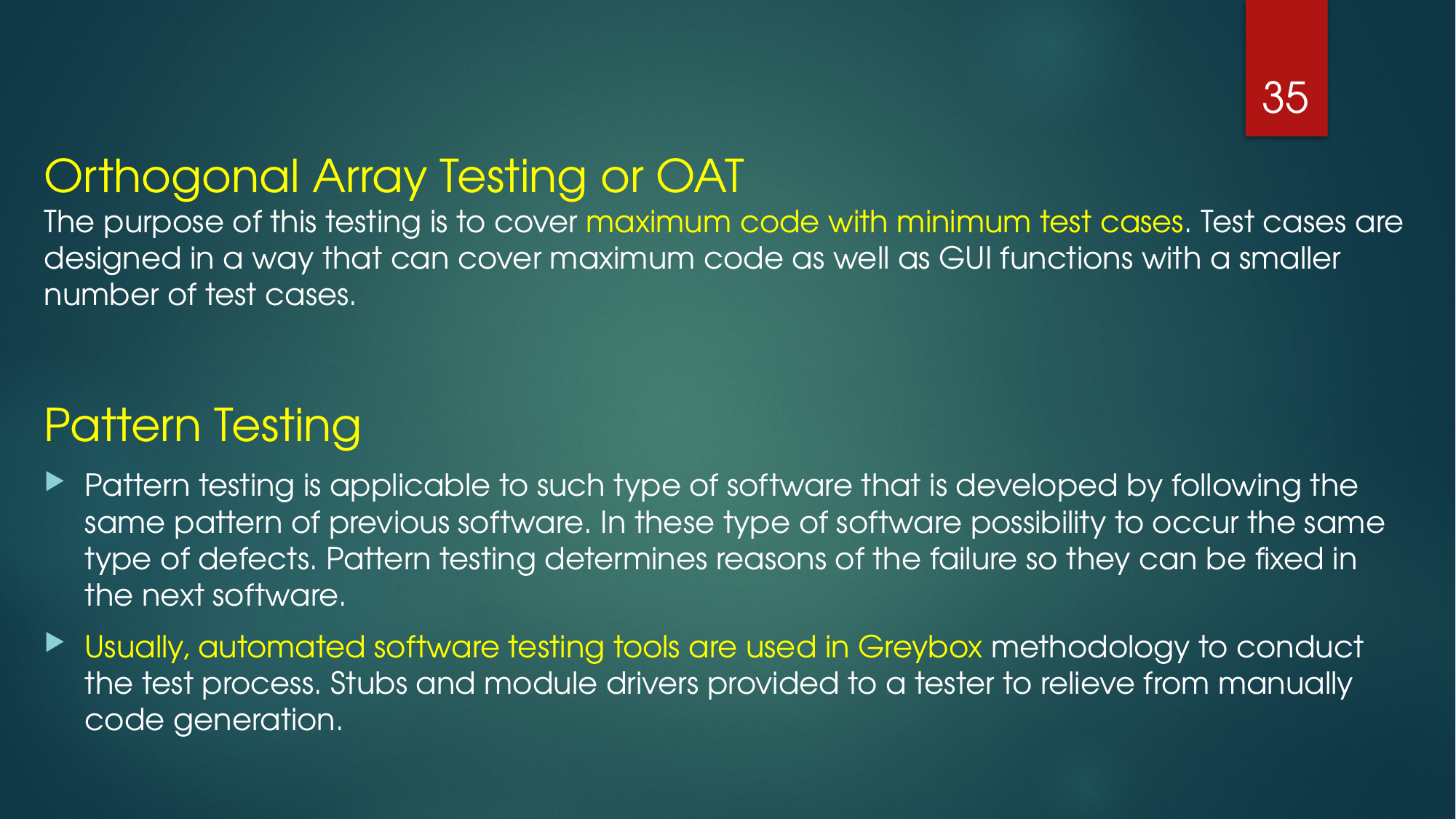

35
Orthogonal Array Testing or OAT
The purpose of this testing is to cover maximum code with minimum test cases. Test cases are designed in a way that can cover maximum code as well as GUI functions with a smaller number of test cases.

Pattern Testing
Pattern testing is applicable to such type of software that is developed by following the same pattern of previous software. In these type of software possibility to occur the same type of defects. Pattern testing determines reasons of the failure so they can be fixed in the next software.
Usually, automated software testing tools are used in Greybox methodology to conduct the test process. Stubs and module drivers provided to a tester to relieve from manually code generation.